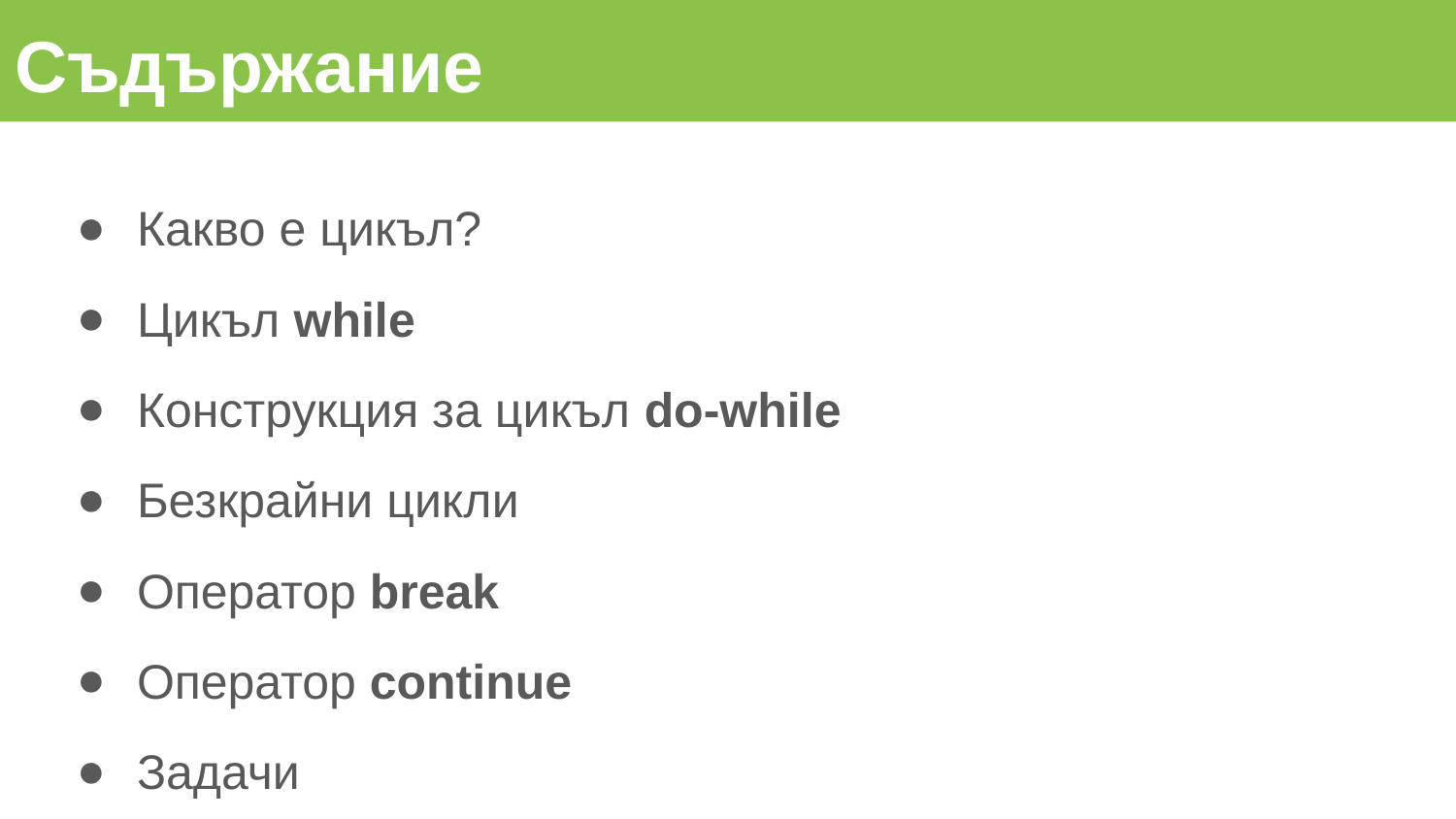

Съдържание
Какво е цикъл?
Цикъл while
Конструкция за цикъл do-while
Безкрайни цикли
Оператор break
Оператор continue
Задачи
Домашно